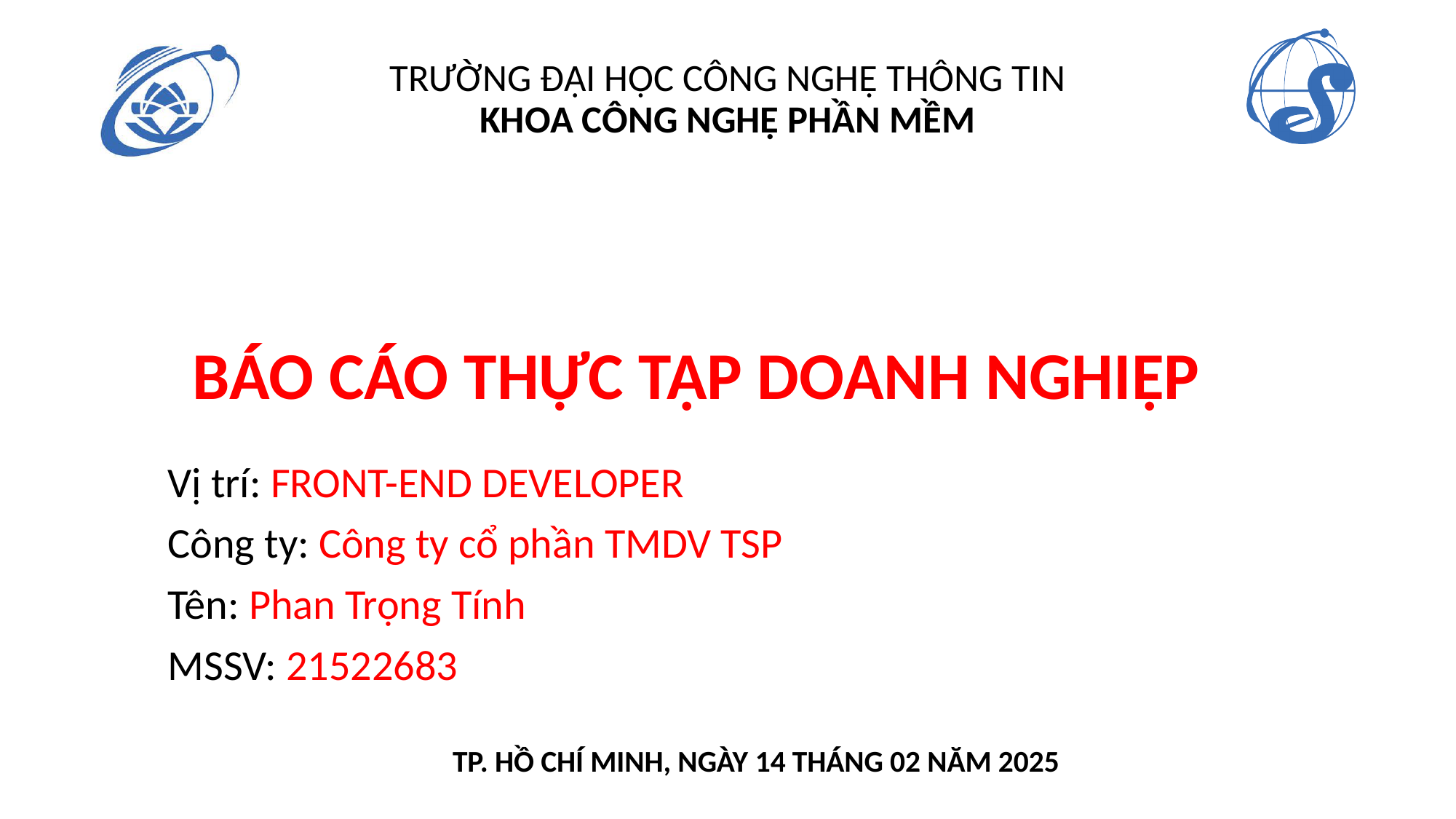

TRƯỜNG ĐẠI HỌC CÔNG NGHỆ THÔNG TIN
KHOA CÔNG NGHỆ PHẦN MỀM
# BÁO CÁO THỰC TẬP DOANH NGHIỆP
Vị trí: FRONT-END DEVELOPER
Công ty: Công ty cổ phần TMDV TSP
Tên: Phan Trọng Tính
MSSV: 21522683
TP. HỒ CHÍ MINH, NGÀY 14 THÁNG 02 NĂM 2025
1